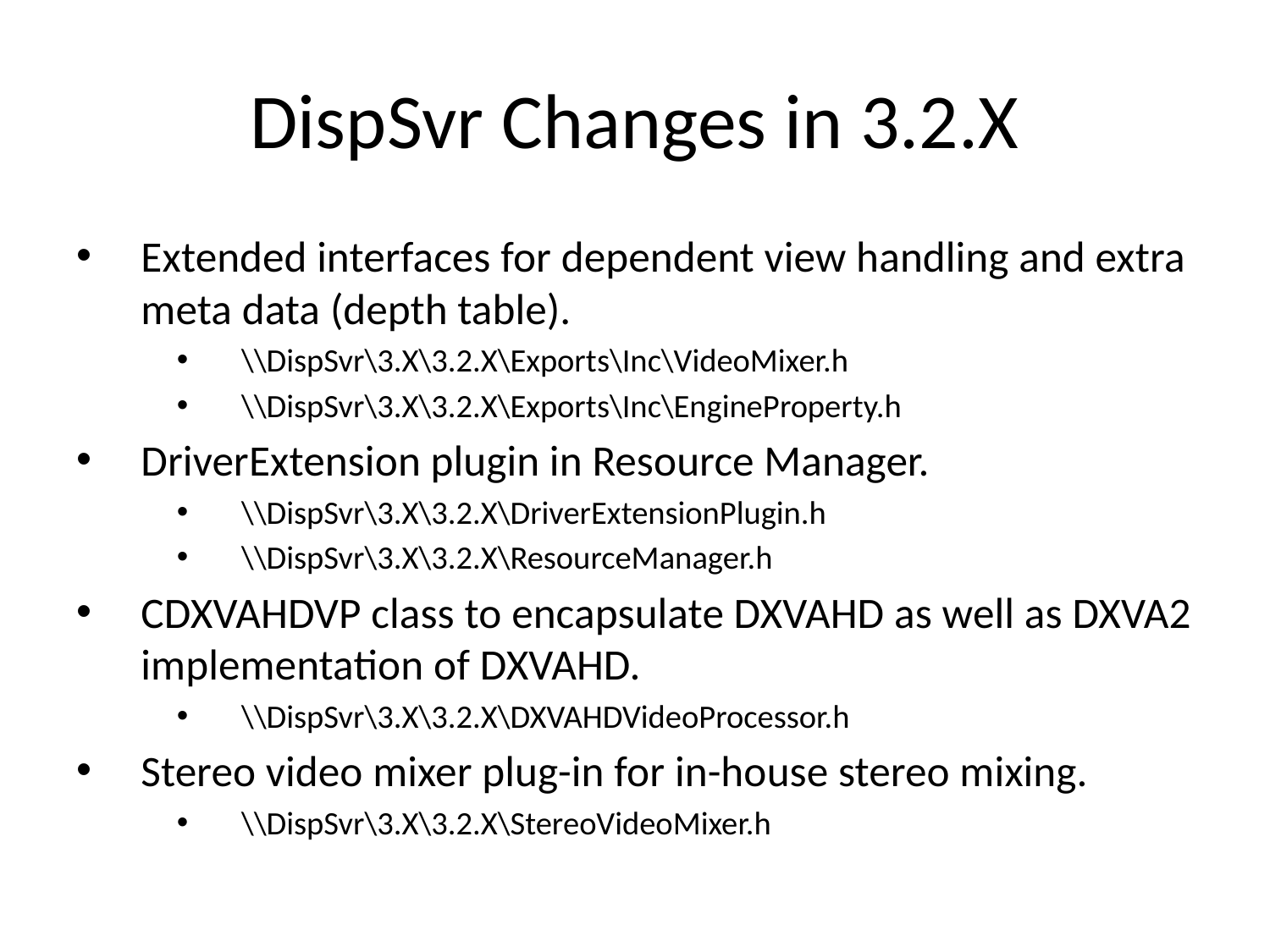

# DispSvr Changes in 3.2.X
Extended interfaces for dependent view handling and extra meta data (depth table).
\\DispSvr\3.X\3.2.X\Exports\Inc\VideoMixer.h
\\DispSvr\3.X\3.2.X\Exports\Inc\EngineProperty.h
DriverExtension plugin in Resource Manager.
\\DispSvr\3.X\3.2.X\DriverExtensionPlugin.h
\\DispSvr\3.X\3.2.X\ResourceManager.h
CDXVAHDVP class to encapsulate DXVAHD as well as DXVA2 implementation of DXVAHD.
\\DispSvr\3.X\3.2.X\DXVAHDVideoProcessor.h
Stereo video mixer plug-in for in-house stereo mixing.
\\DispSvr\3.X\3.2.X\StereoVideoMixer.h